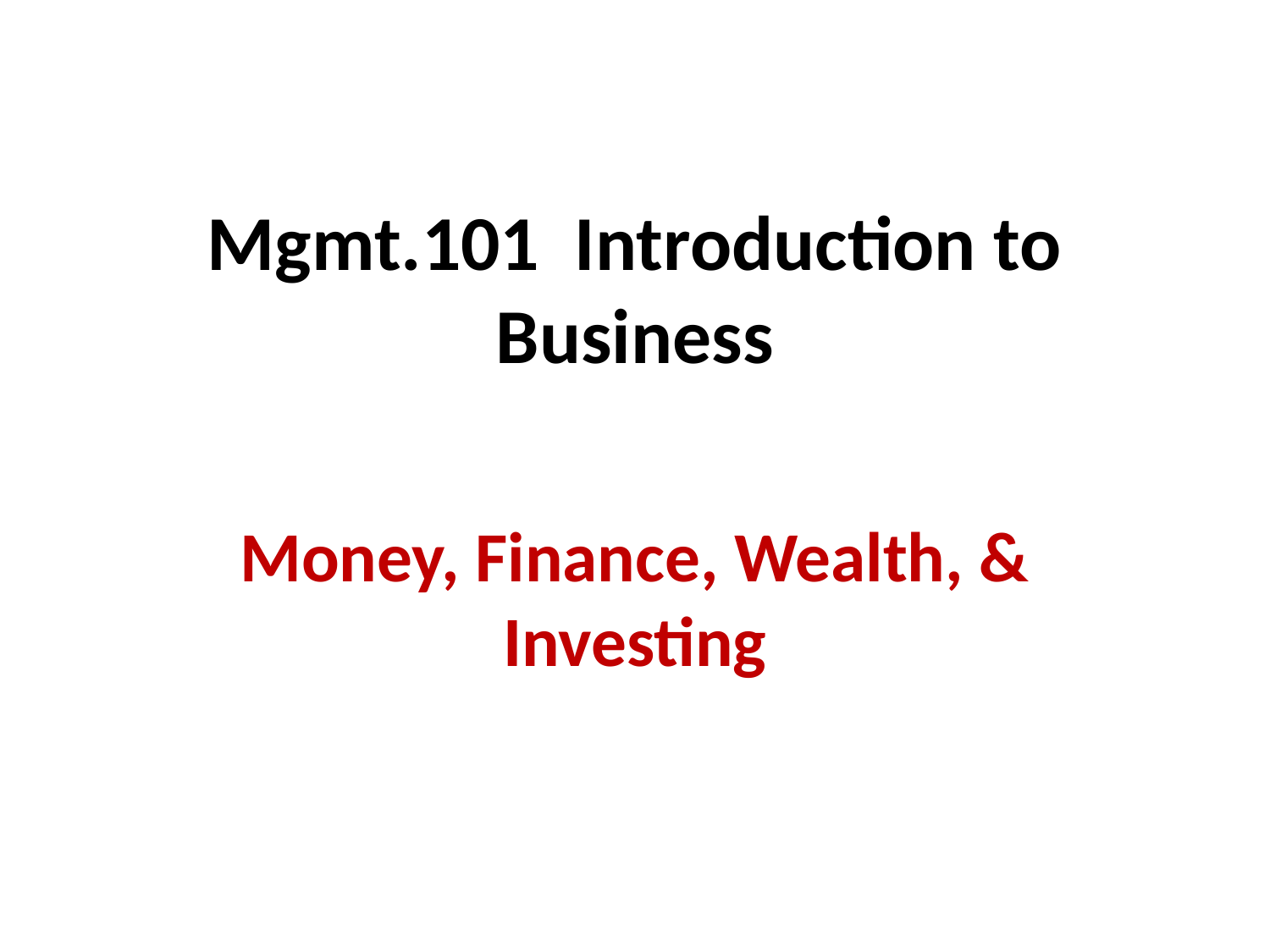

# Mgmt.101  Introduction to Business

Money, Finance, Wealth, & Investing